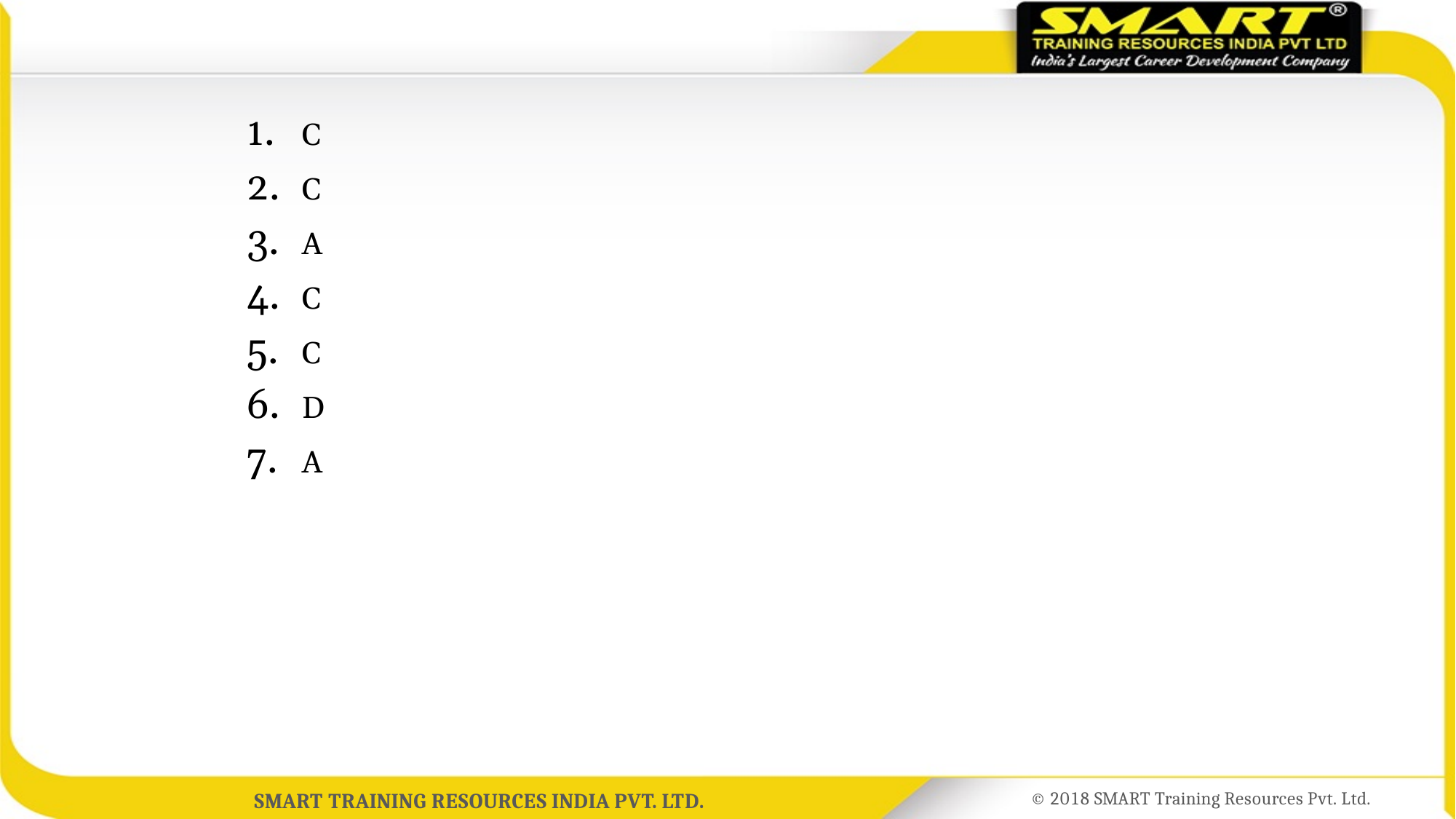

C
C
A
C
C
D
A